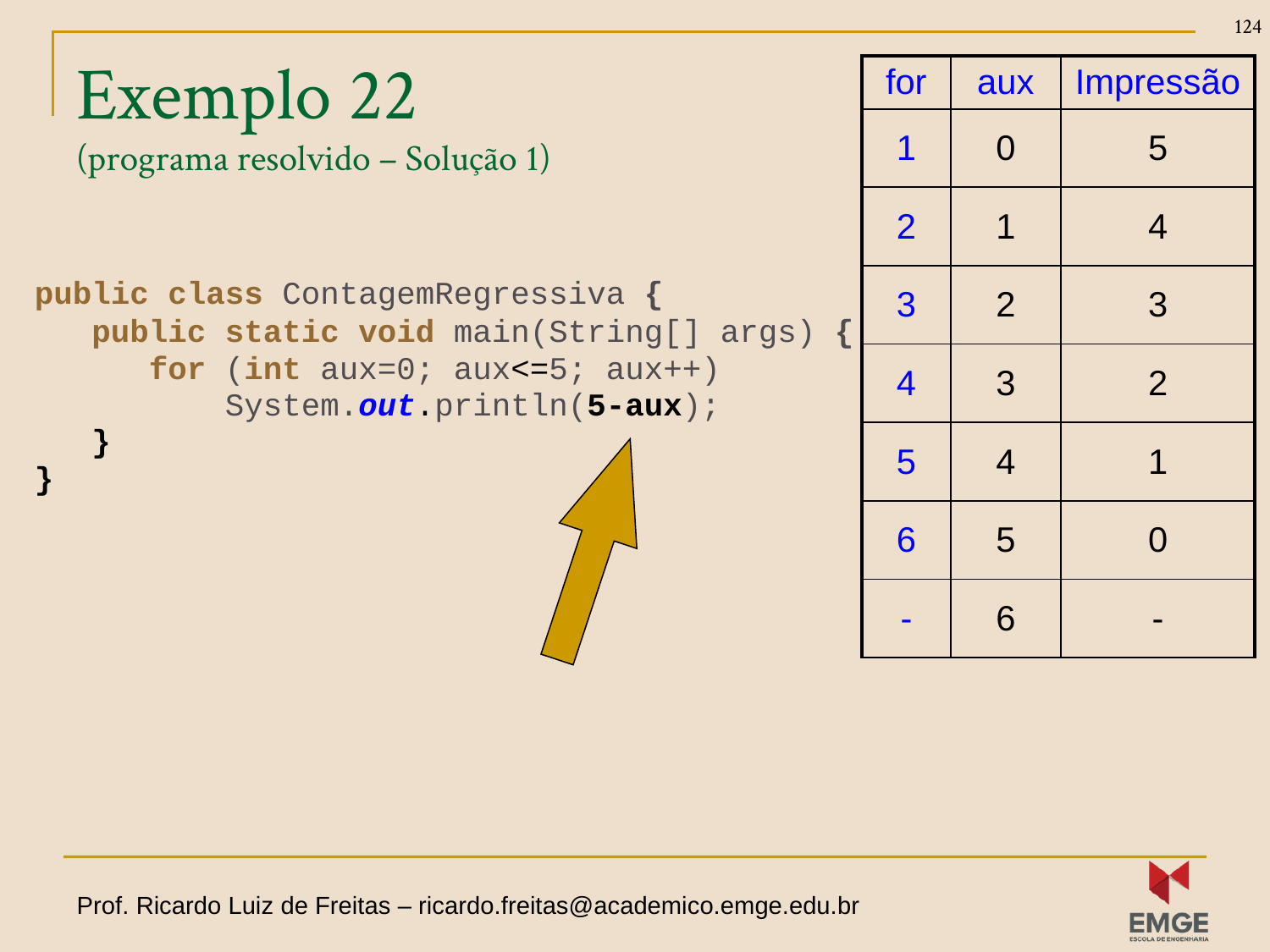

124
# Exemplo 22 (programa resolvido – Solução 1)
| for | aux | Impressão |
| --- | --- | --- |
| 1 | 0 | 5 |
| 2 | 1 | 4 |
| 3 | 2 | 3 |
| 4 | 3 | 2 |
| 5 | 4 | 1 |
| 6 | 5 | 0 |
| - | 6 | - |
public class ContagemRegressiva {
   public static void main(String[] args) {
      for (int aux=0; aux<=5; aux++)
          System.out.println(5-aux);
   }
}